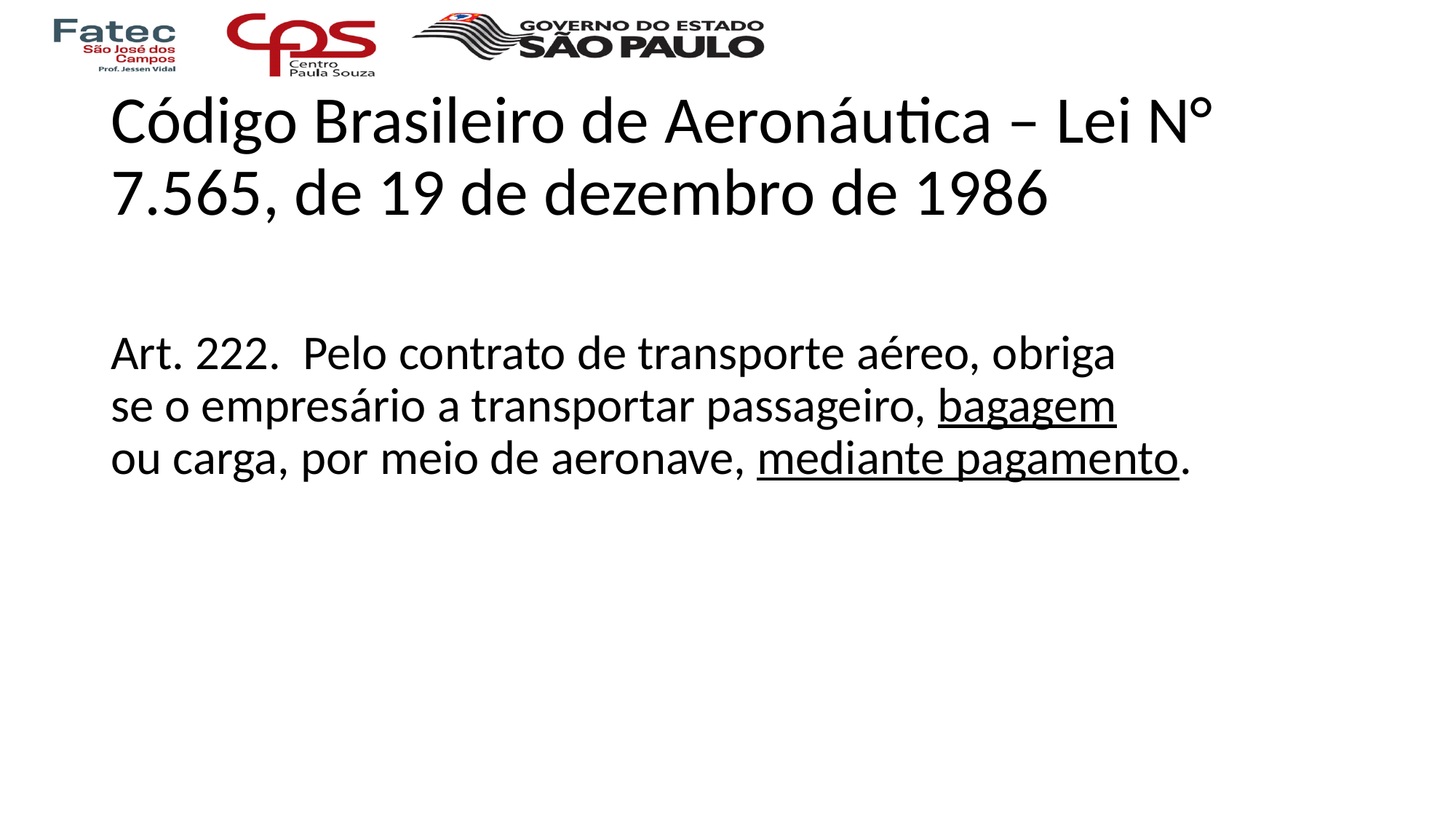

# Código Brasileiro de Aeronáutica – Lei N° 7.565, de 19 de dezembro de 1986
Art. 222.  Pelo contrato de transporte aéreo, obriga se o empresário a transportar passageiro, bagagem ou carga, por meio de aeronave, mediante pagamento.